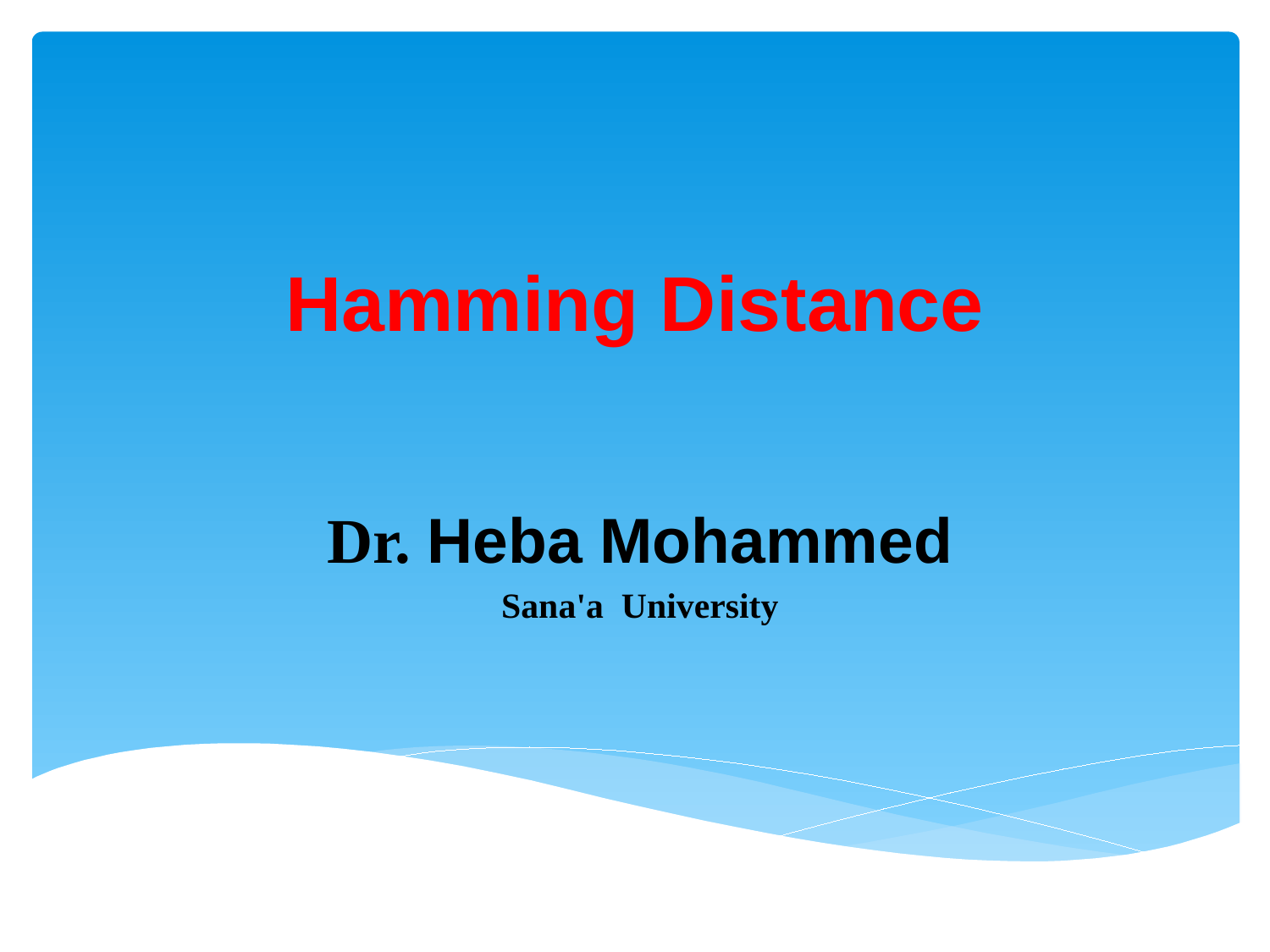

# Hamming Distance
Dr. Heba Mohammed
Sana'a  University